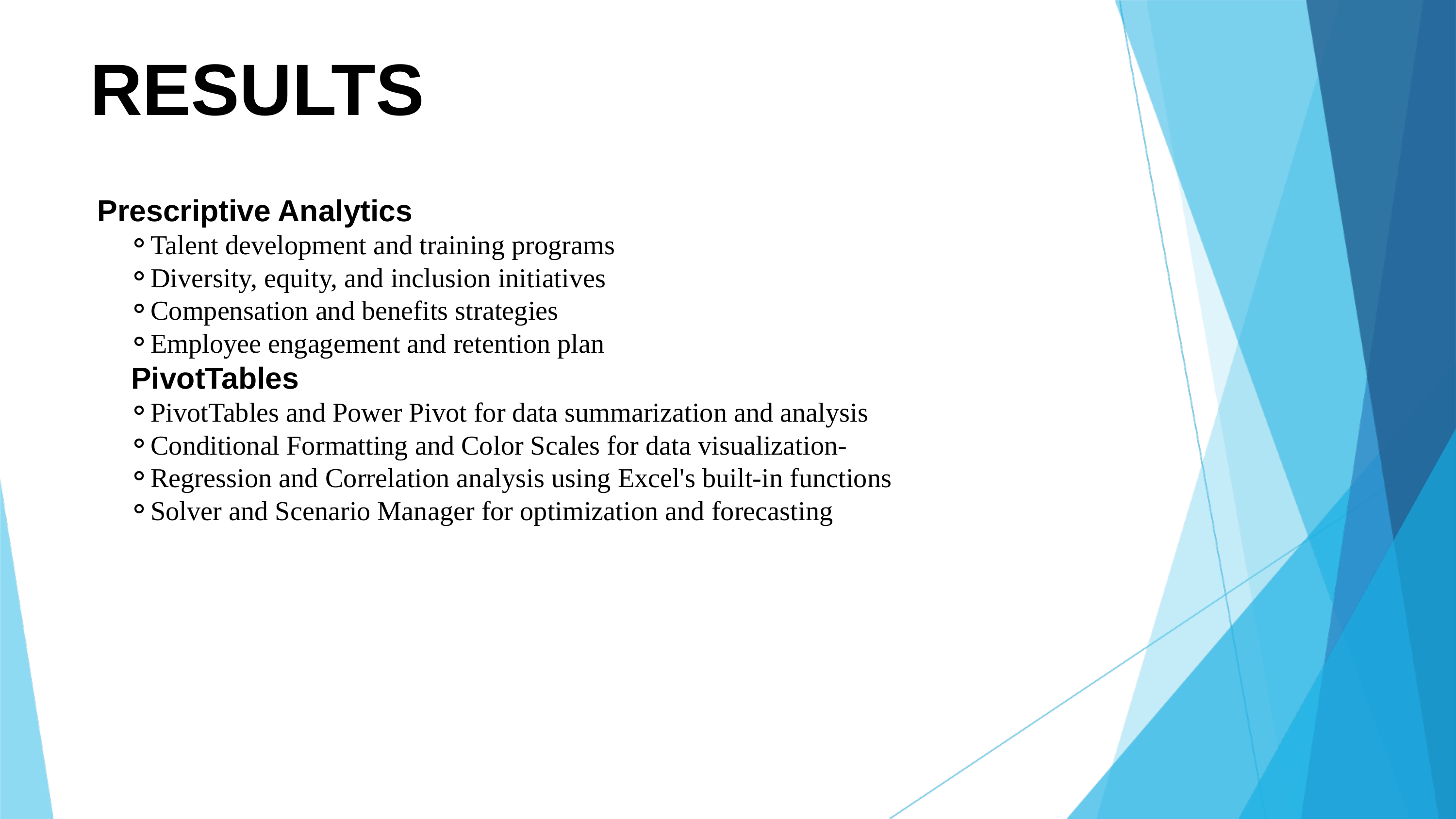

RESULTS
Prescriptive Analytics
Talent development and training programs
Diversity, equity, and inclusion initiatives
Compensation and benefits strategies
Employee engagement and retention plan
PivotTables
PivotTables and Power Pivot for data summarization and analysis
Conditional Formatting and Color Scales for data visualization-
Regression and Correlation analysis using Excel's built-in functions
Solver and Scenario Manager for optimization and forecasting